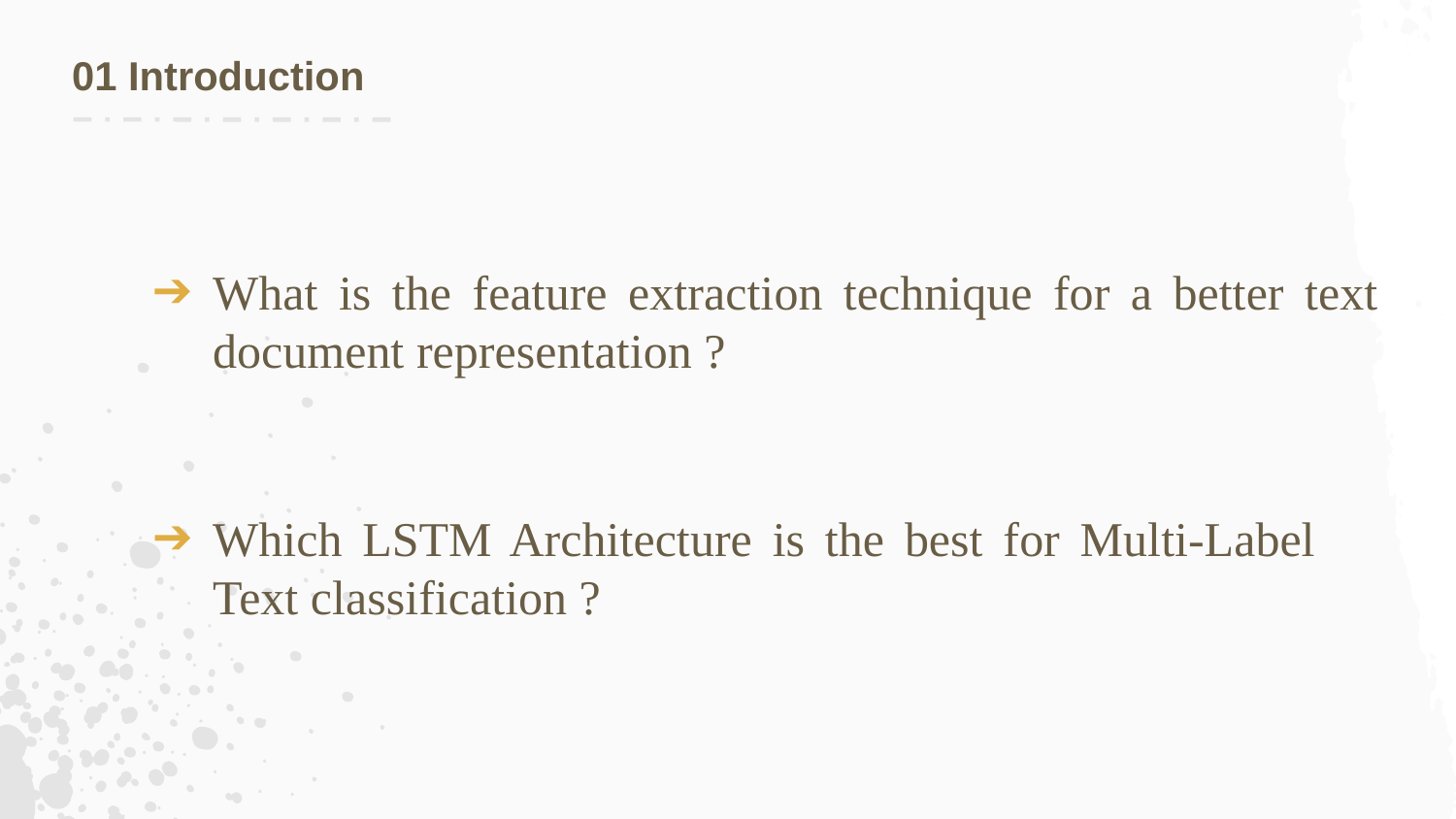

01 Introduction

What is the feature extraction technique for a better text document representation ?
Which LSTM Architecture is the best for Multi-Label Text classification ?